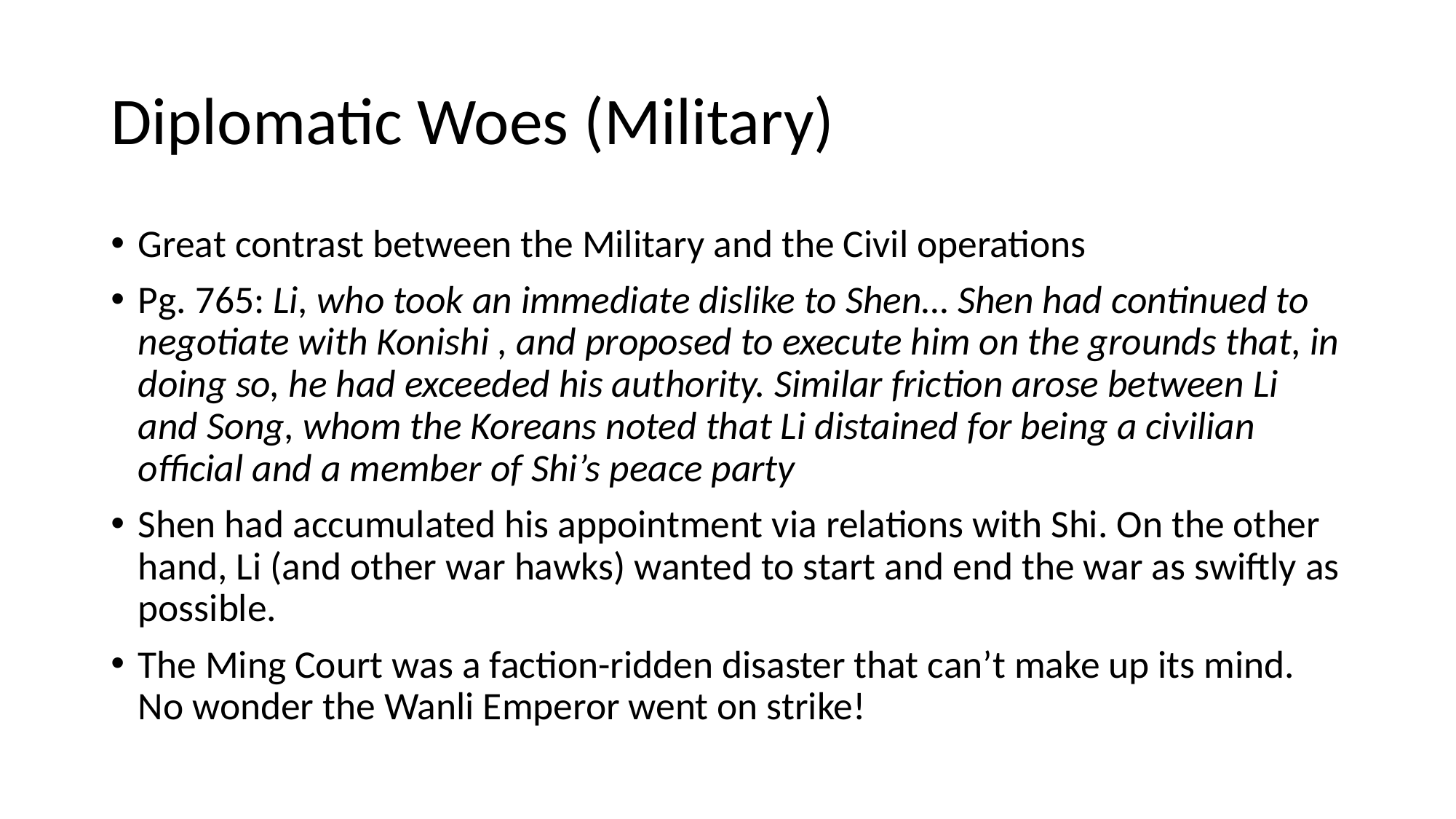

# Diplomatic Woes (Military)
Great contrast between the Military and the Civil operations
Pg. 765: Li, who took an immediate dislike to Shen… Shen had continued to negotiate with Konishi , and proposed to execute him on the grounds that, in doing so, he had exceeded his authority. Similar friction arose between Li and Song, whom the Koreans noted that Li distained for being a civilian official and a member of Shi’s peace party
Shen had accumulated his appointment via relations with Shi. On the other hand, Li (and other war hawks) wanted to start and end the war as swiftly as possible.
The Ming Court was a faction-ridden disaster that can’t make up its mind. No wonder the Wanli Emperor went on strike!